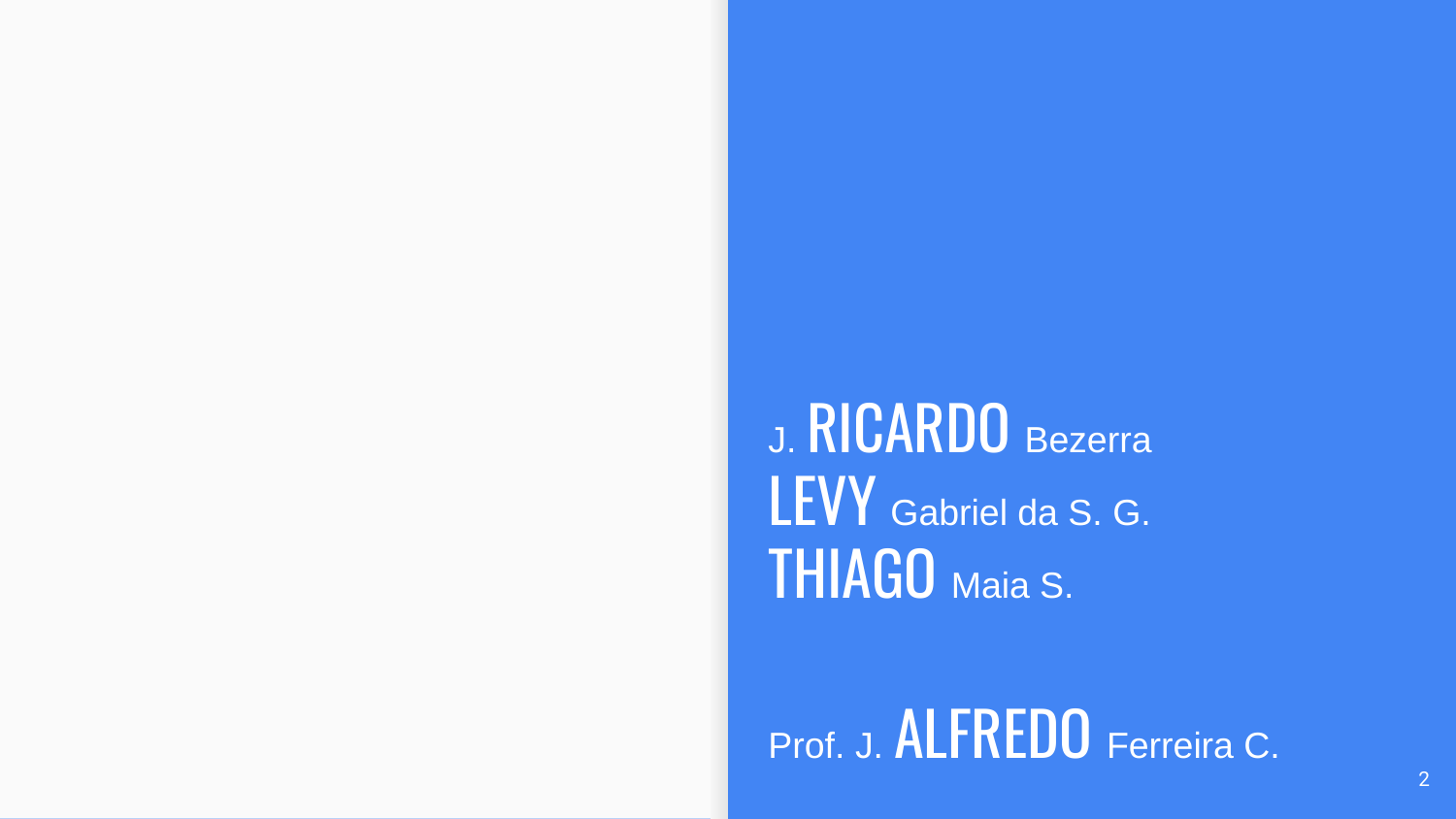

J. RICARDO Bezerra
LEVY Gabriel da S. G.
THIAGO Maia S.

Prof. J. ALFREDO Ferreira C.
2